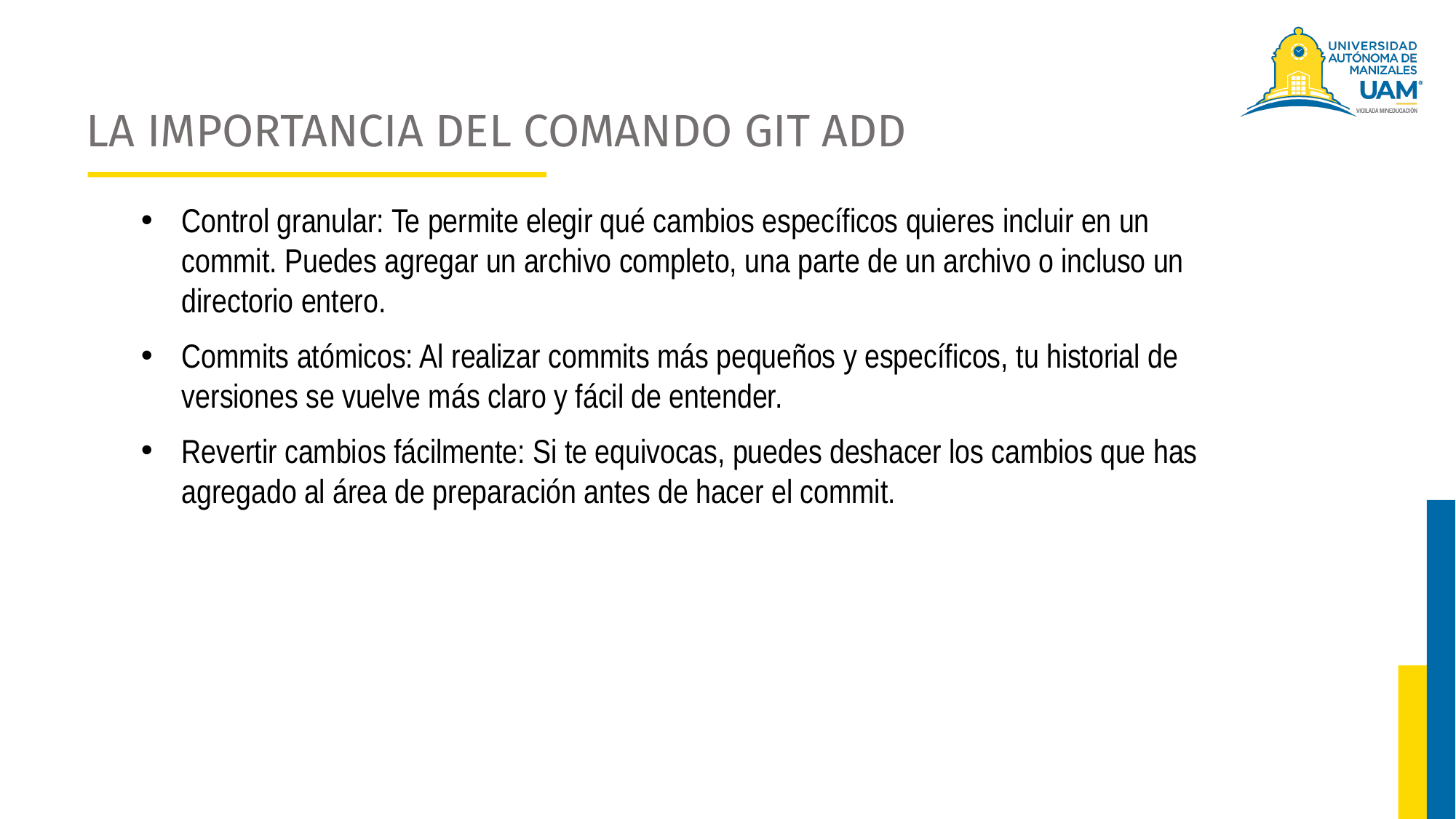

# LA IMPORTANCIA DEL COMANDO GIT ADD

Control granular: Te permite elegir qué cambios específicos quieres incluir en un commit. Puedes agregar un archivo completo, una parte de un archivo o incluso un directorio entero.
Commits atómicos: Al realizar commits más pequeños y específicos, tu historial de versiones se vuelve más claro y fácil de entender.
Revertir cambios fácilmente: Si te equivocas, puedes deshacer los cambios que has agregado al área de preparación antes de hacer el commit.